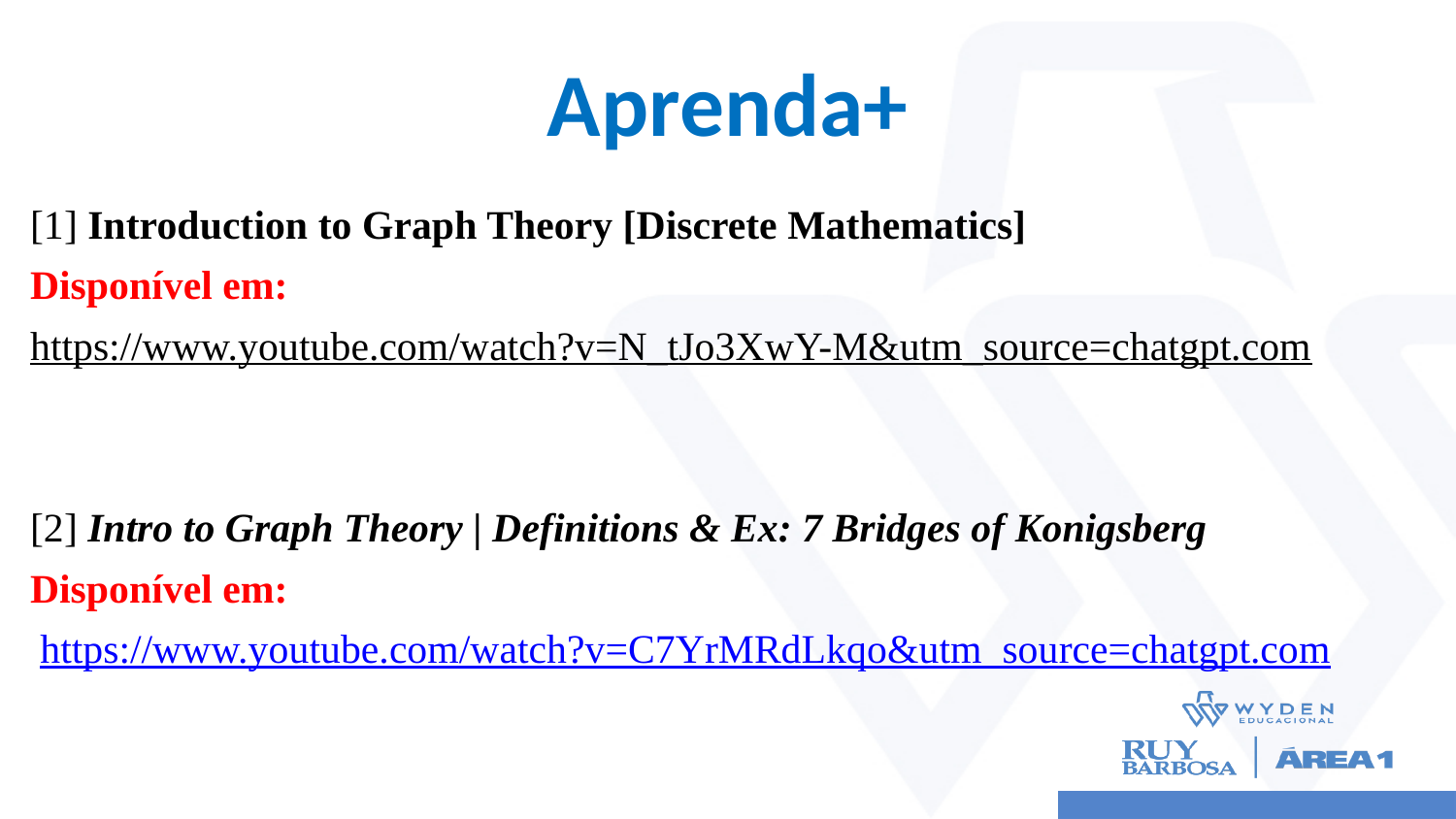

# Aprenda+
[1] Introduction to Graph Theory [Discrete Mathematics]
Disponível em:
https://www.youtube.com/watch?v=N_tJo3XwY-M&utm_source=chatgpt.com

[2] Intro to Graph Theory | Definitions & Ex: 7 Bridges of Konigsberg
Disponível em:
 https://www.youtube.com/watch?v=C7YrMRdLkqo&utm_source=chatgpt.com